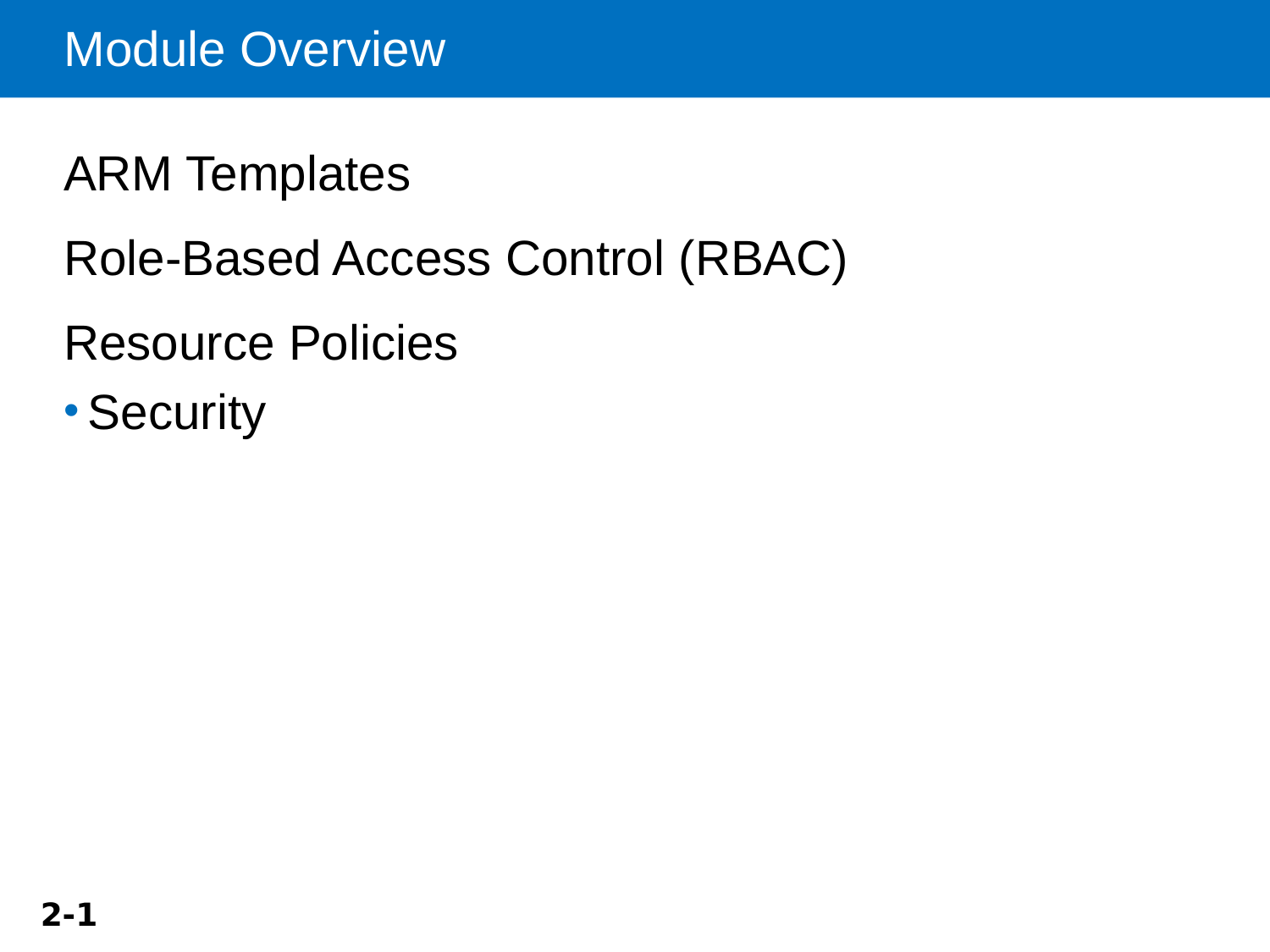

# Module Overview
ARM Templates
Role-Based Access Control (RBAC)
Resource Policies
Security
2-1